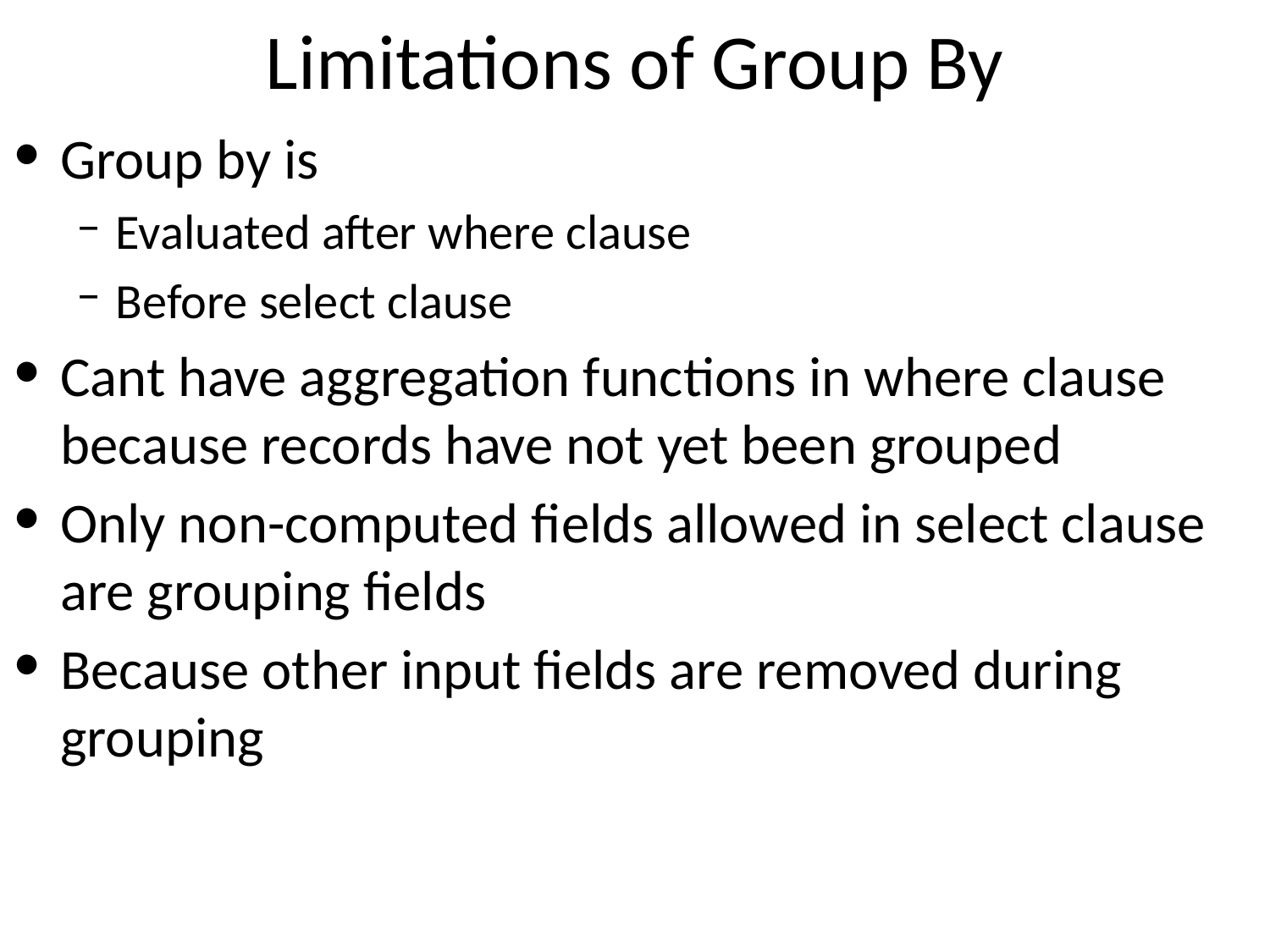

# Limitations of Group By
Group by is
Evaluated after where clause
Before select clause
Cant have aggregation functions in where clause because records have not yet been grouped
Only non-computed fields allowed in select clause are grouping fields
Because other input fields are removed during grouping